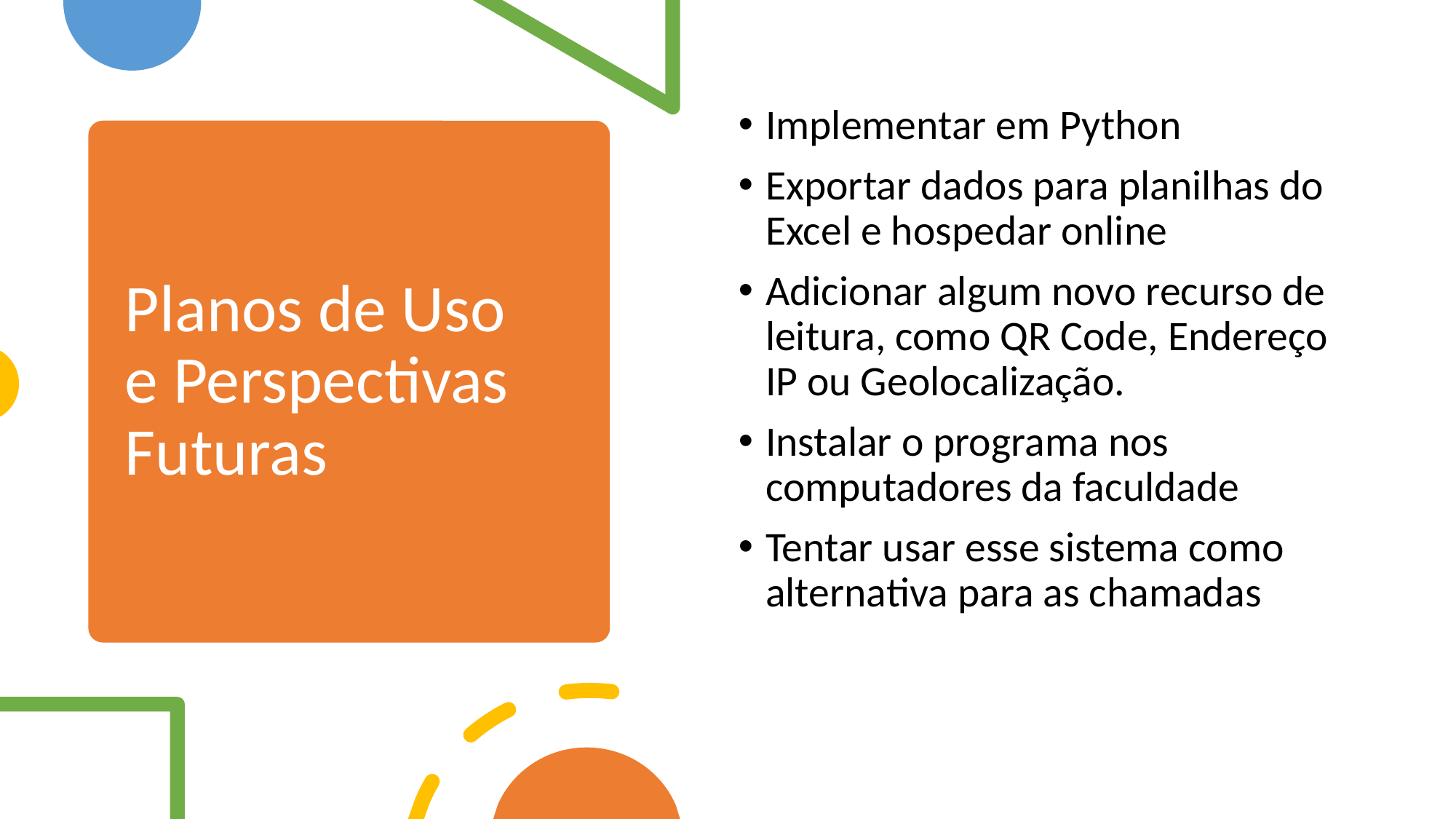

Implementar em Python
Exportar dados para planilhas do Excel e hospedar online
Adicionar algum novo recurso de leitura, como QR Code, Endereço IP ou Geolocalização.
Instalar o programa nos computadores da faculdade
Tentar usar esse sistema como alternativa para as chamadas

# Planos de Uso e Perspectivas Futuras